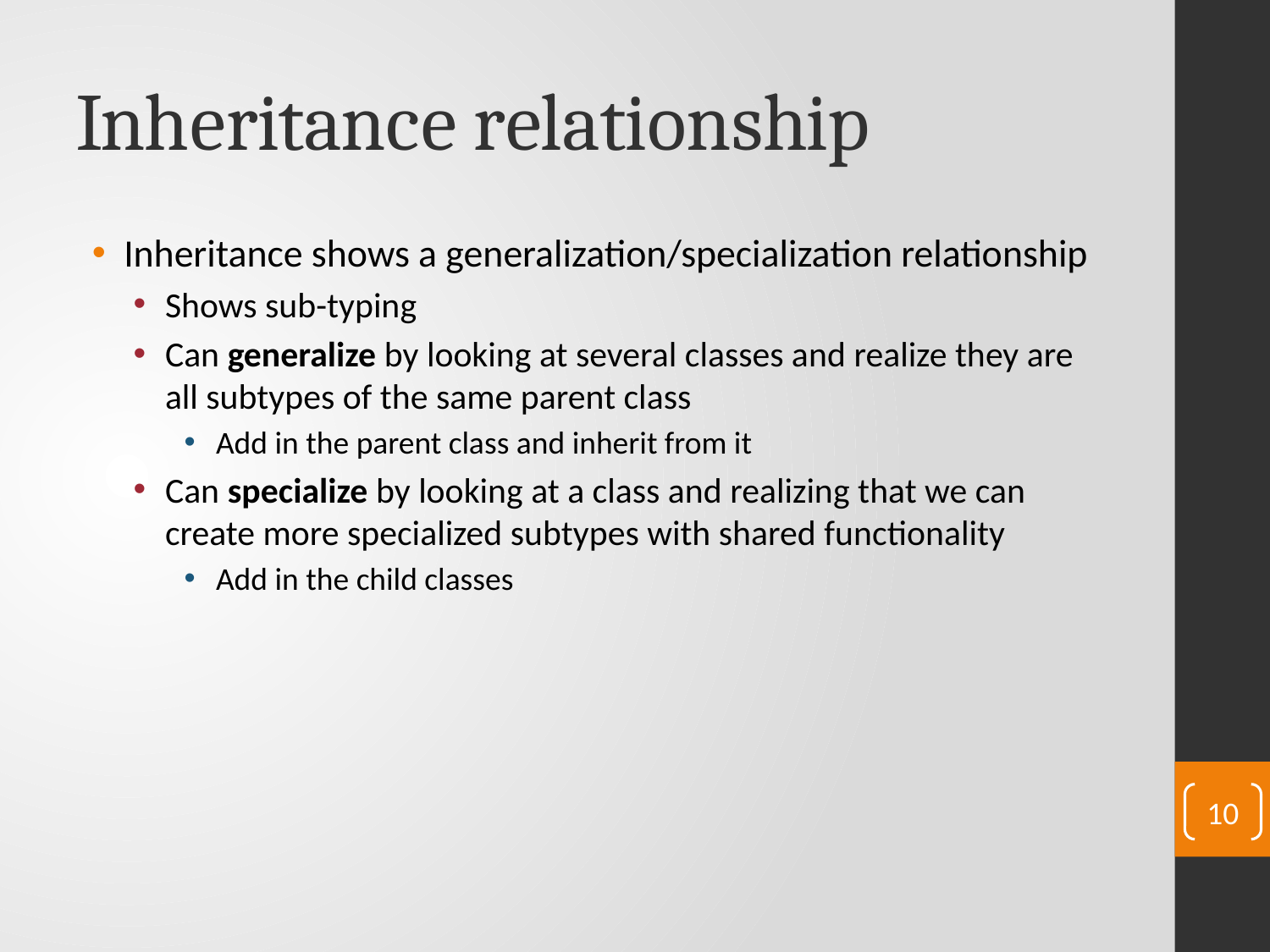

# Inheritance relationship
Inheritance shows a generalization/specialization relationship
Shows sub-typing
Can generalize by looking at several classes and realize they are all subtypes of the same parent class
Add in the parent class and inherit from it
Can specialize by looking at a class and realizing that we can create more specialized subtypes with shared functionality
Add in the child classes
10